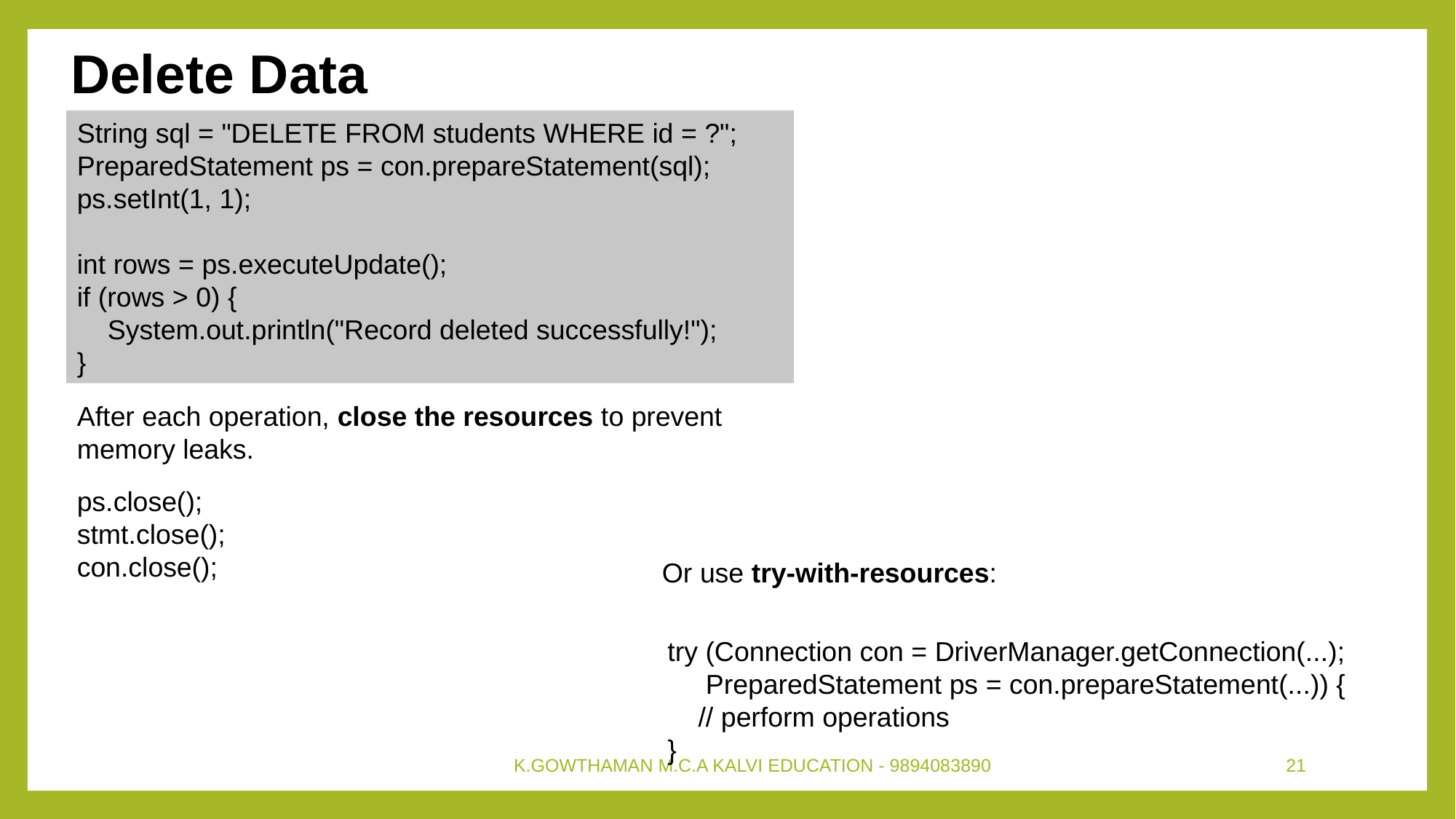

Delete Data
String sql = "DELETE FROM students WHERE id = ?";
PreparedStatement ps = con.prepareStatement(sql);
ps.setInt(1, 1);

int rows = ps.executeUpdate();
if (rows > 0) {
    System.out.println("Record deleted successfully!");
}
After each operation, close the resources to prevent memory leaks.
ps.close();
stmt.close();
con.close();
Or use try-with-resources:
try (Connection con = DriverManager.getConnection(...);
     PreparedStatement ps = con.prepareStatement(...)) {
    // perform operations
}
K.GOWTHAMAN M.C.A KALVI EDUCATION - 9894083890
21